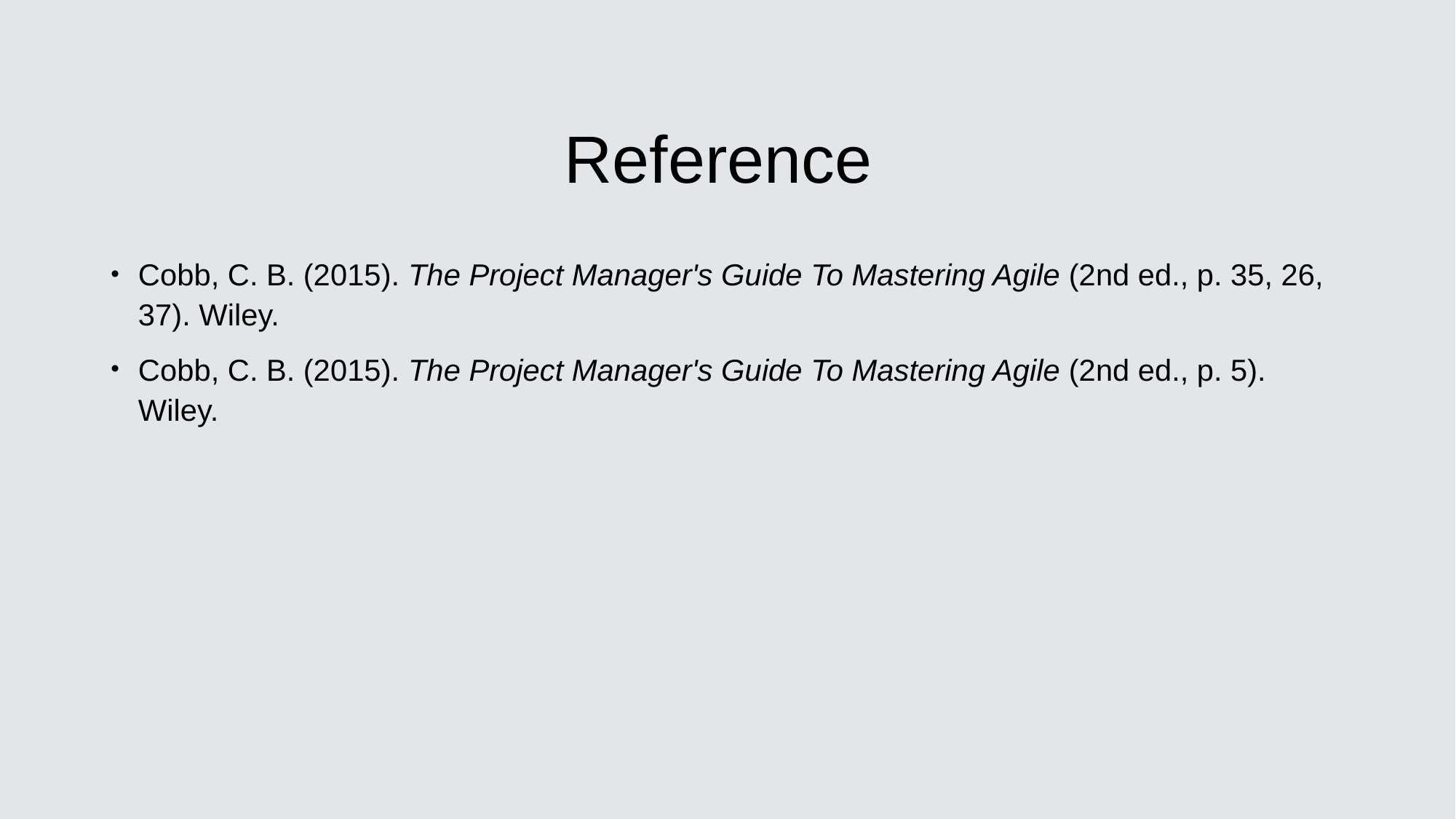

# Reference
Cobb, C. B. (2015). The Project Manager's Guide To Mastering Agile (2nd ed., p. 35, 26, 37). ‎Wiley.
Cobb, C. B. (2015). The Project Manager's Guide To Mastering Agile (2nd ed., p. 5). ‎Wiley.